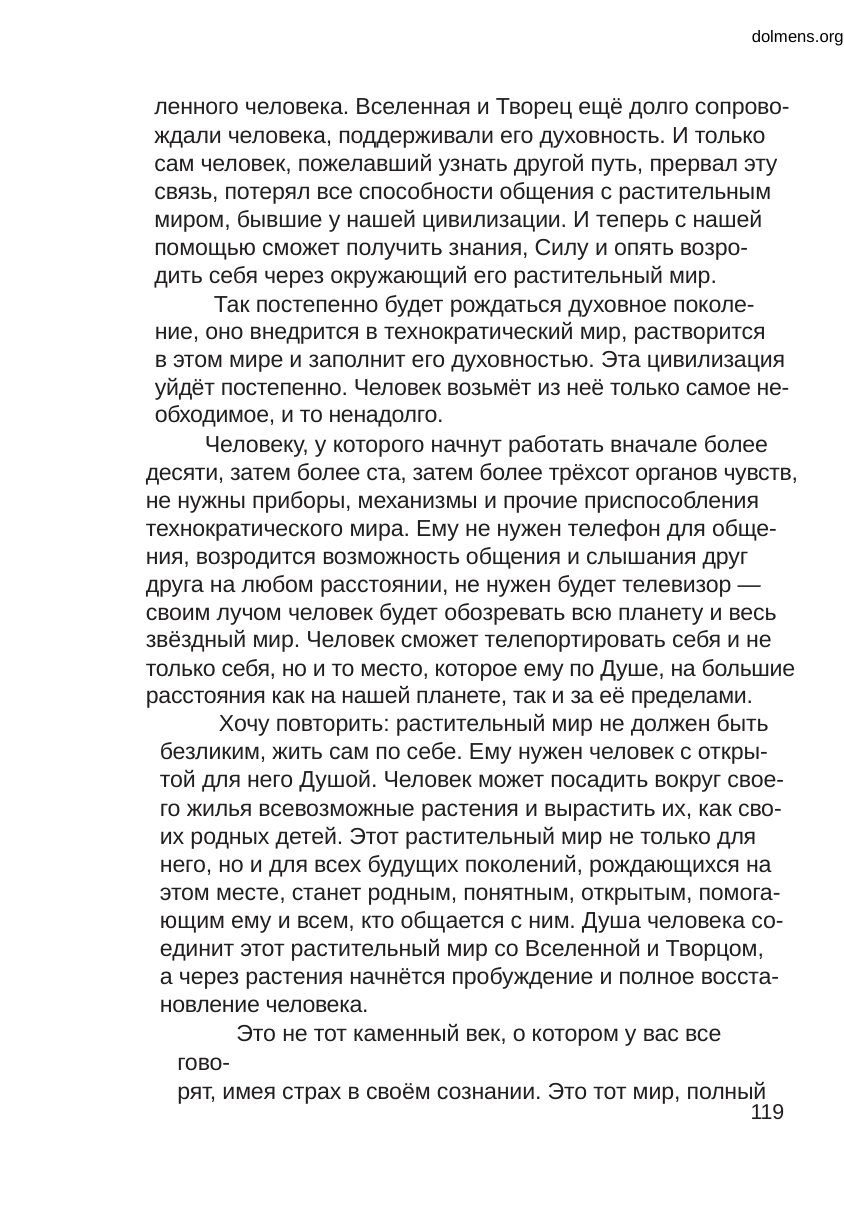

dolmens.org

ленного человека. Вселенная и Творец ещё долго сопрово-
ждали человека, поддерживали его духовность. И только
сам человек, пожелавший узнать другой путь, прервал эту
связь, потерял все способности общения с растительным
миром, бывшие у нашей цивилизации. И теперь с нашей
помощью сможет получить знания, Силу и опять возро-
дить себя через окружающий его растительный мир.

Так постепенно будет рождаться духовное поколе-
ние, оно внедрится в технократический мир, растворится
в этом мире и заполнит его духовностью. Эта цивилизация
уйдёт постепенно. Человек возьмёт из неё только самое не-
обходимое, и то ненадолго.

Человеку, у которого начнут работать вначале более
десяти, затем более ста, затем более трёхсот органов чувств,
не нужны приборы, механизмы и прочие приспособления
технократического мира. Ему не нужен телефон для обще-
ния, возродится возможность общения и слышания друг
друга на любом расстоянии, не нужен будет телевизор —
своим лучом человек будет обозревать всю планету и весь
звёздный мир. Человек сможет телепортировать себя и не
только себя, но и то место, которое ему по Душе, на большие
расстояния как на нашей планете, так и за её пределами.

Хочу повторить: растительный мир не должен быть
безликим, жить сам по себе. Ему нужен человек с откры-
той для него Душой. Человек может посадить вокруг свое-
го жилья всевозможные растения и вырастить их, как сво-
их родных детей. Этот растительный мир не только для
него, но и для всех будущих поколений, рождающихся на
этом месте, станет родным, понятным, открытым, помога-
ющим ему и всем, кто общается с ним. Душа человека со-
единит этот растительный мир со Вселенной и Творцом,
а через растения начнётся пробуждение и полное восста-
новление человека.

Это не тот каменный век, о котором у вас все гово-
рят, имея страх в своём сознании. Это тот мир, полный

119